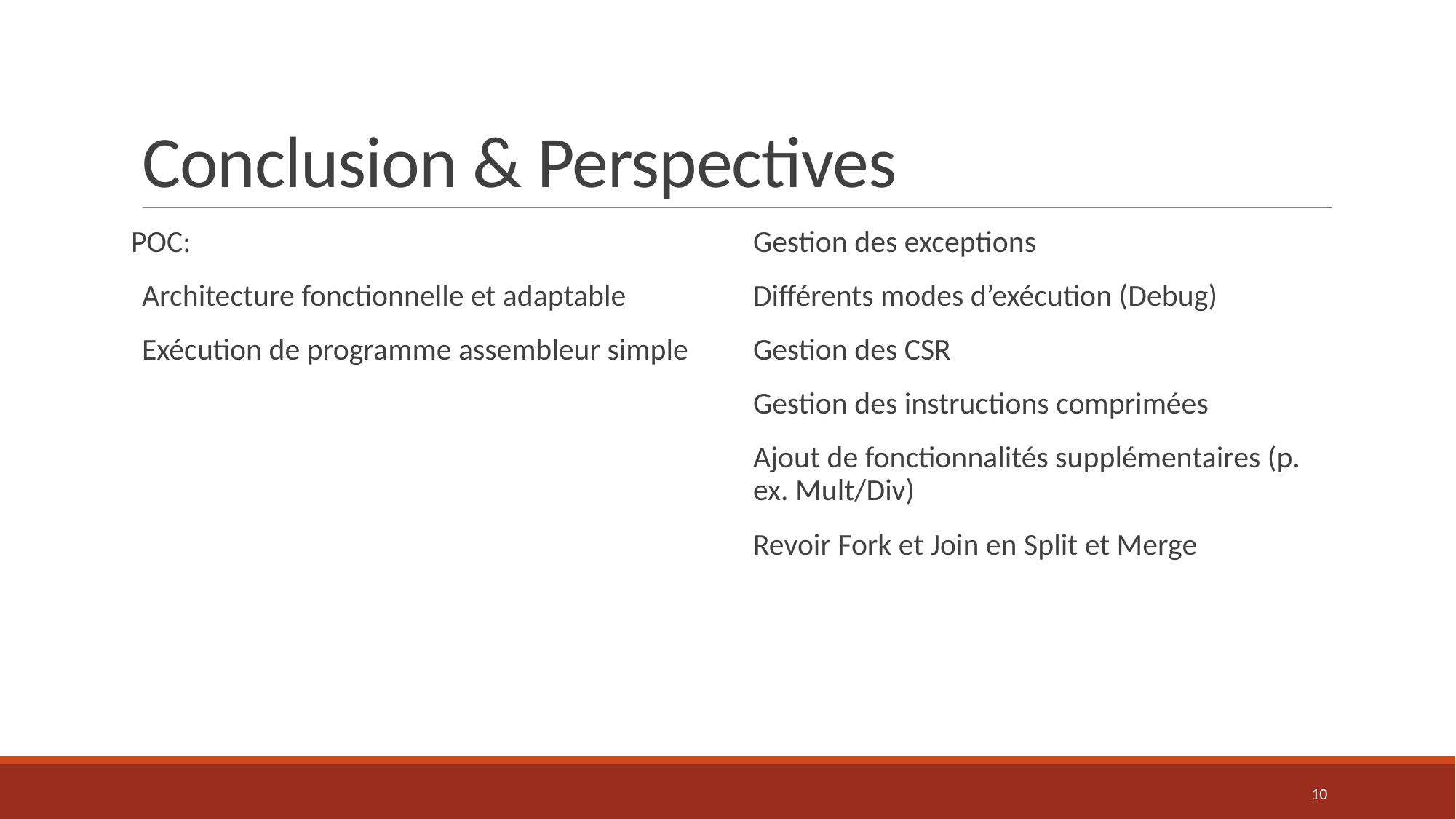

# Conclusion & Perspectives
POC:
Architecture fonctionnelle et adaptable
Exécution de programme assembleur simple
Gestion des exceptions
Différents modes d’exécution (Debug)
Gestion des CSR
Gestion des instructions comprimées
Ajout de fonctionnalités supplémentaires (p. ex. Mult/Div)
Revoir Fork et Join en Split et Merge

10